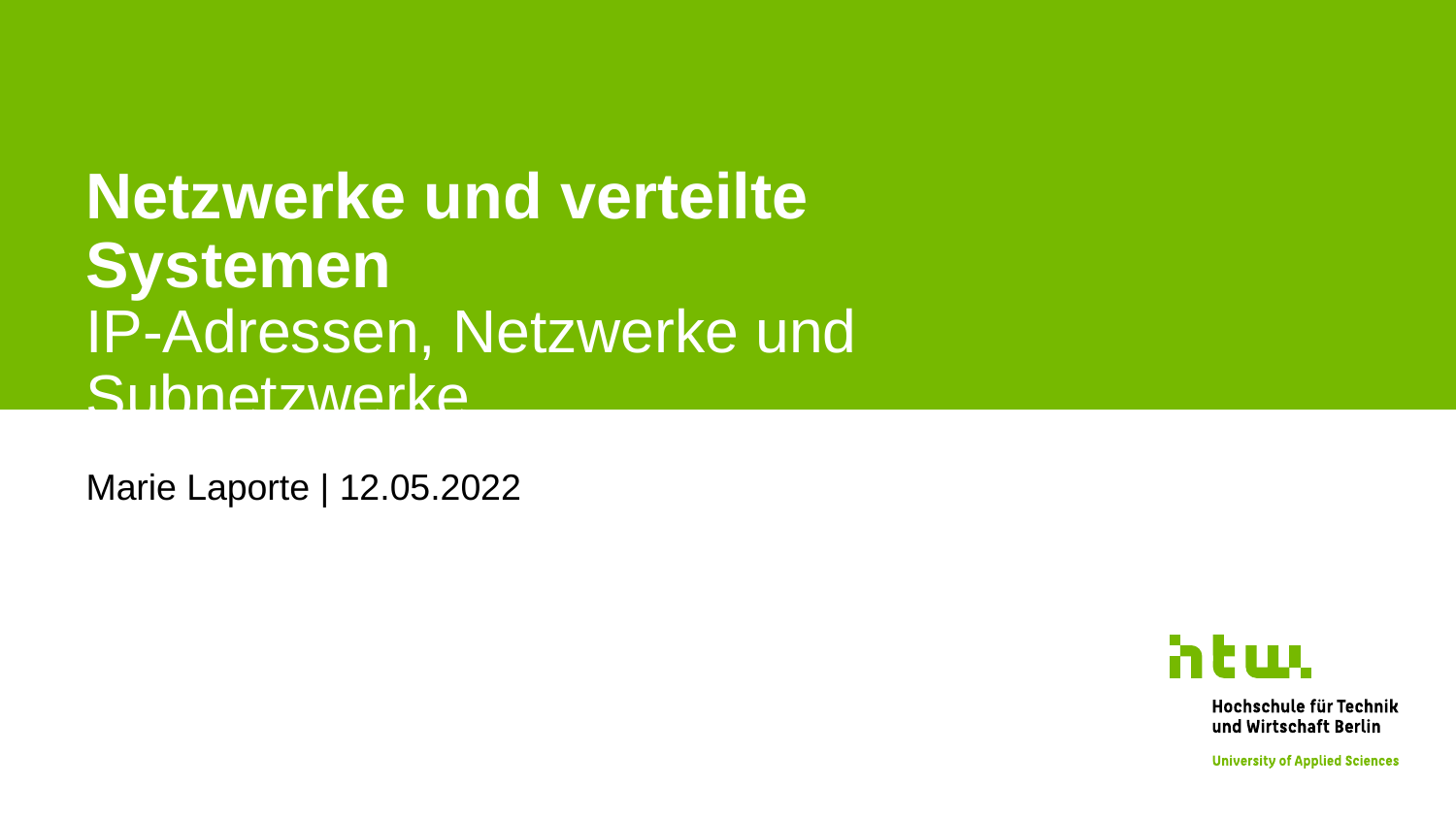

# Netzwerke und verteilte Systemen
IP-Adressen, Netzwerke und Subnetzwerke
Marie Laporte | 12.05.2022